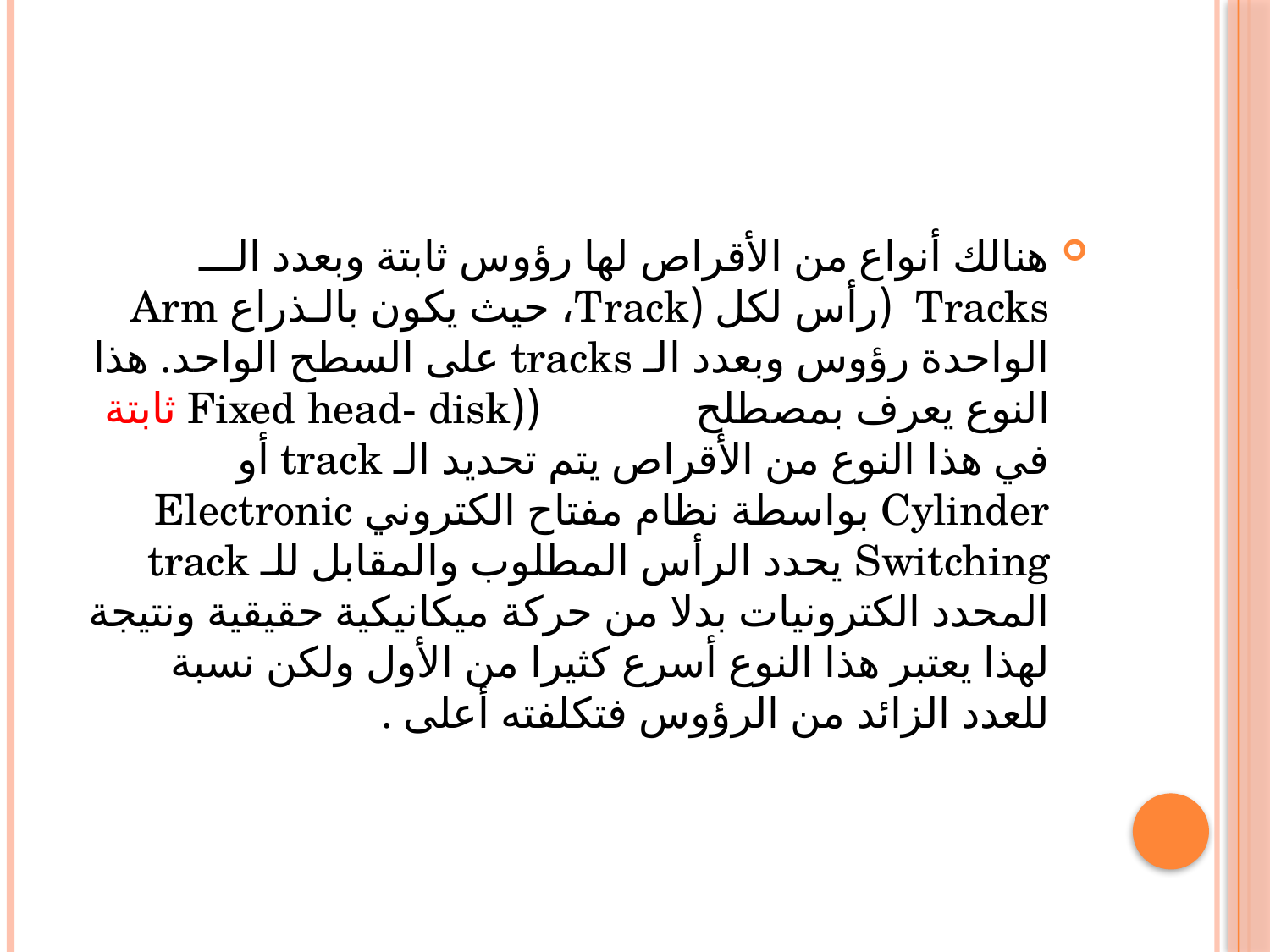

#
هنالك أنواع من الأقراص لها رؤوس ثابتة وبعدد الـــ         Tracks  (رأس لكل (Track، حيث يكون بالـذراع Arm الواحدة رؤوس وبعدد الـ tracks على السطح الواحد. هذا النوع يعرف بمصطلح              ((Fixed head- disk ثابتة في هذا النوع من الأقراص يتم تحديد الـ track أو Cylinder بواسطة نظام مفتاح الكتروني Electronic Switching يحدد الرأس المطلوب والمقابل للـ track المحدد الكترونيات بدلا من حركة ميكانيكية حقيقية ونتيجة لهذا يعتبر هذا النوع أسرع كثيرا من الأول ولكن نسبة للعدد الزائد من الرؤوس فتكلفته أعلى .